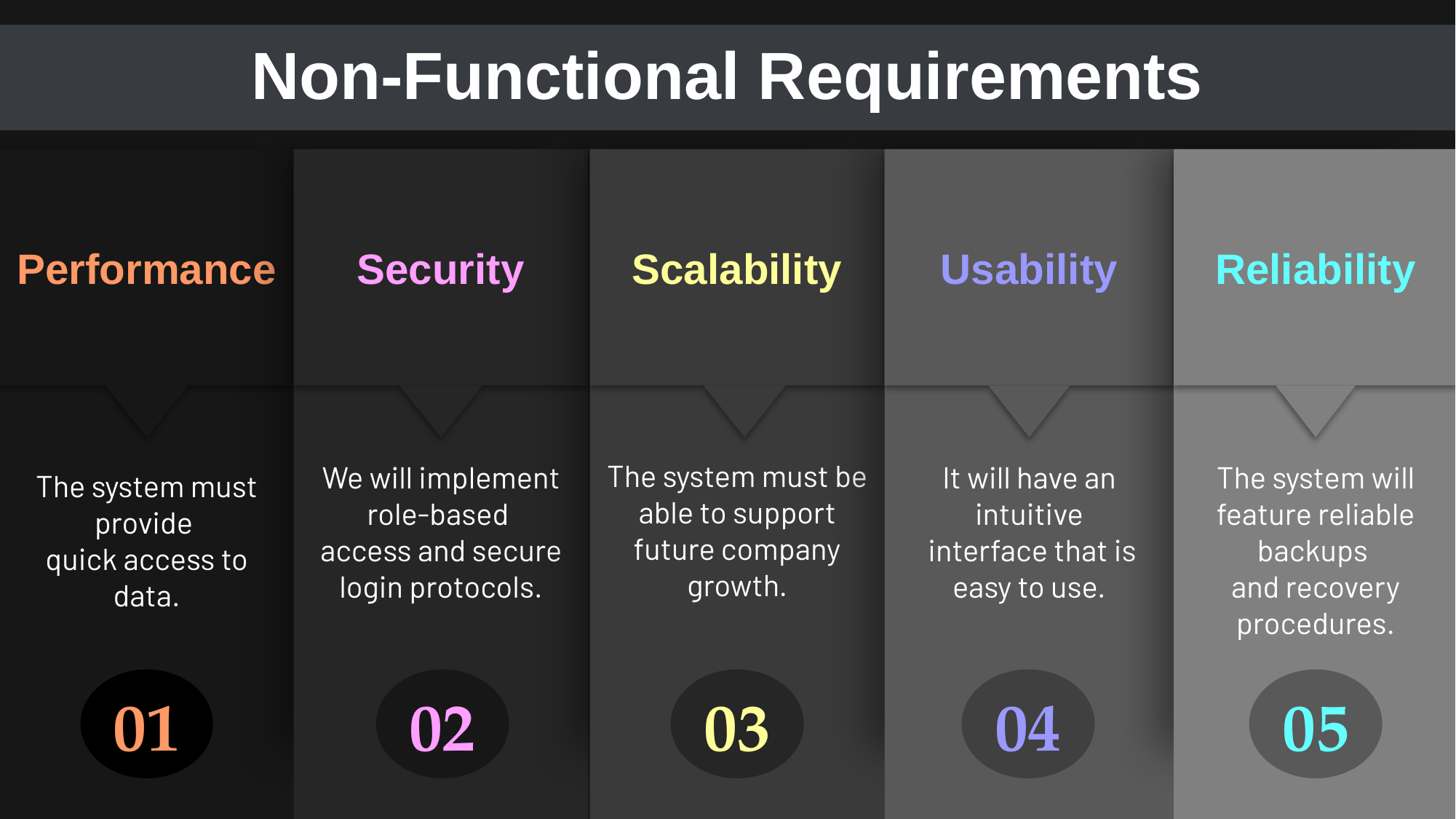

# Non-Functional Requirements

The system must provide
quick access to data.

Performance
01

It will have an intuitive
 interface that is easy to use.

Usability
04

The system will feature reliable backups
and recovery procedures.
Reliability
05

Security

We will implement role-based
access and secure login protocols.
02

Scalability

The system must be able to support future company growth.
03

7